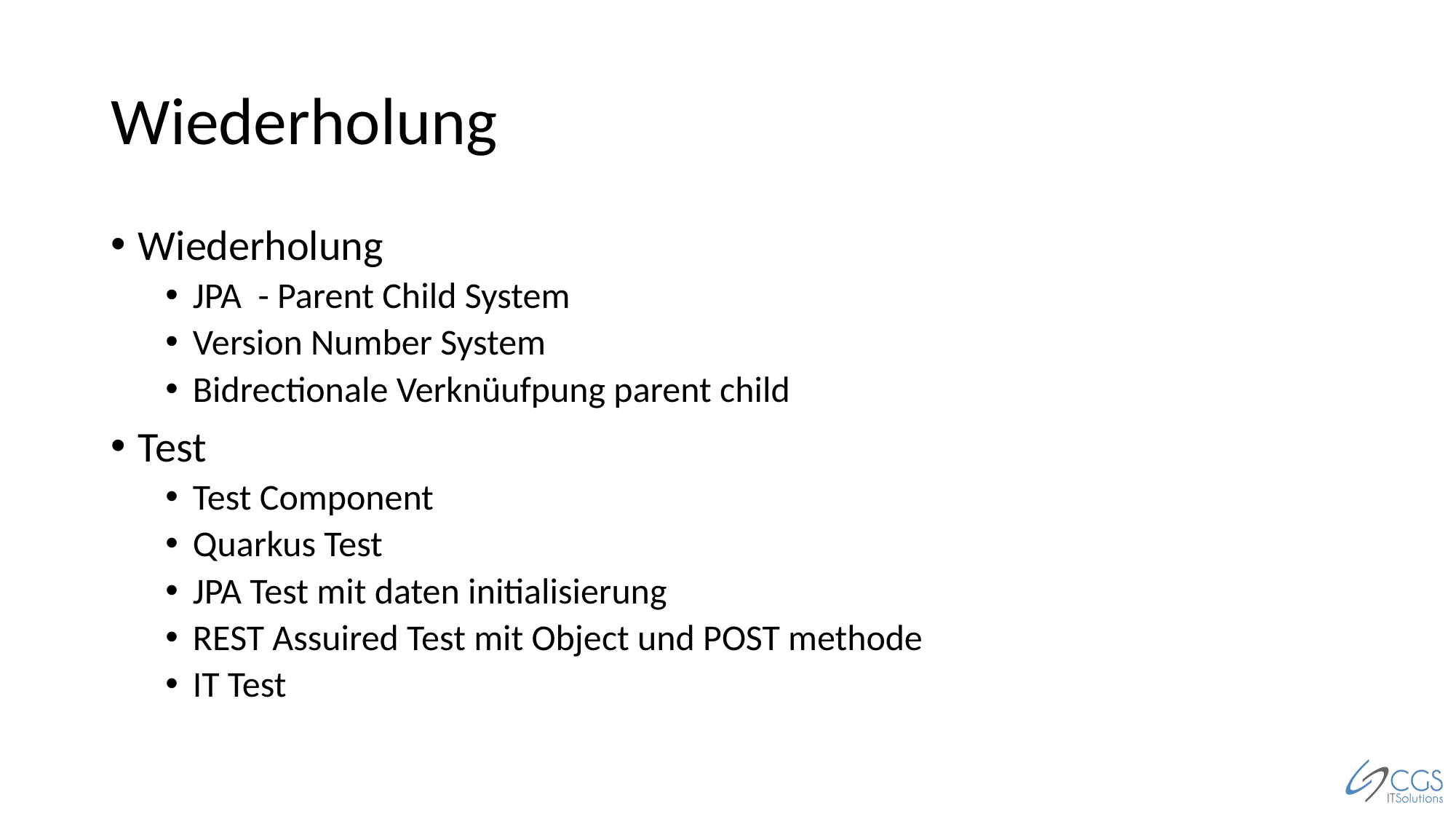

# Wiederholung
Wiederholung
JPA  - Parent Child System
Version Number System
Bidrectionale Verknüufpung parent child
Test
Test Component
Quarkus Test
JPA Test mit daten initialisierung
REST Assuired Test mit Object und POST methode
IT Test